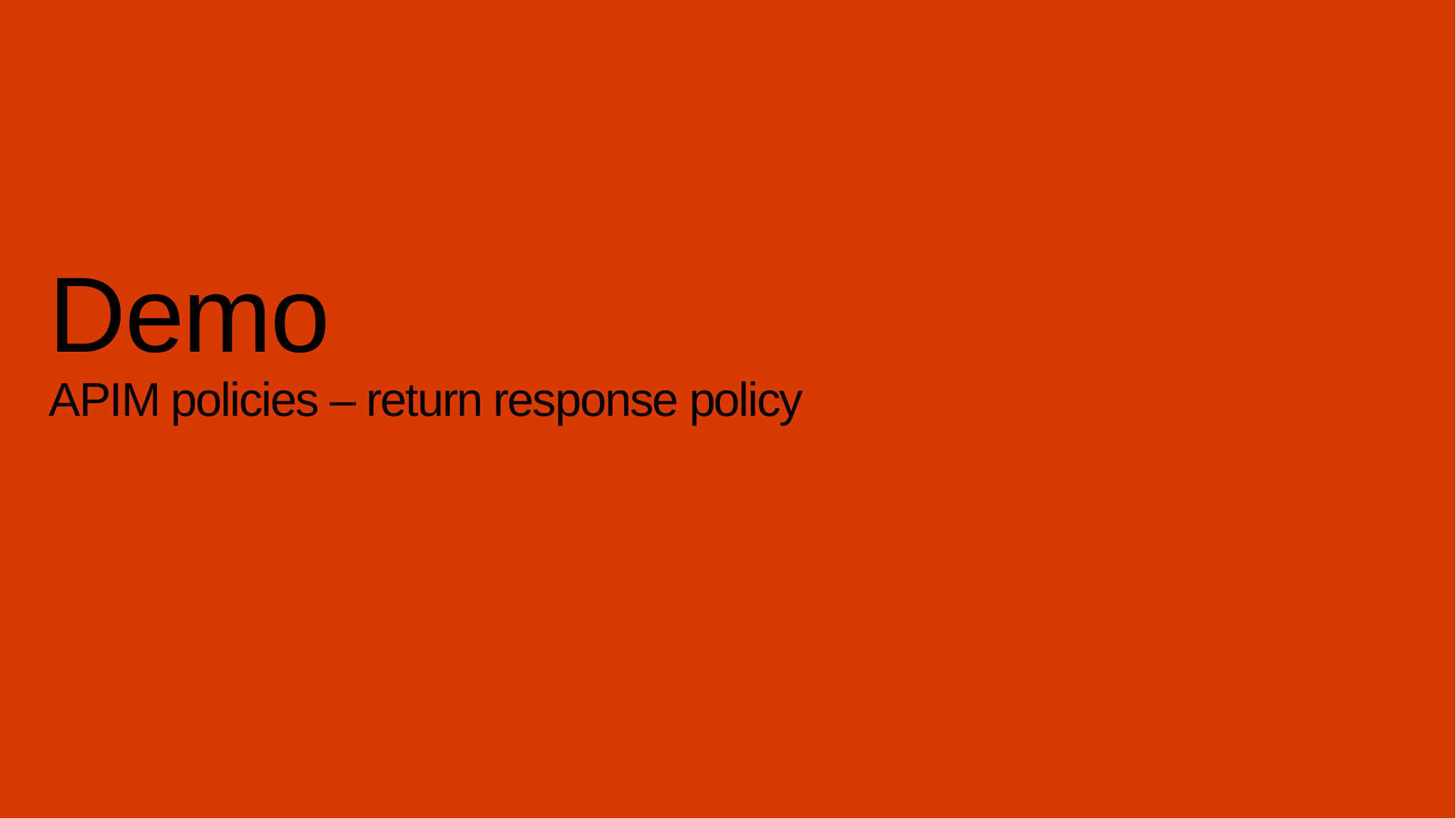

# Demo APIM policies – return response policy